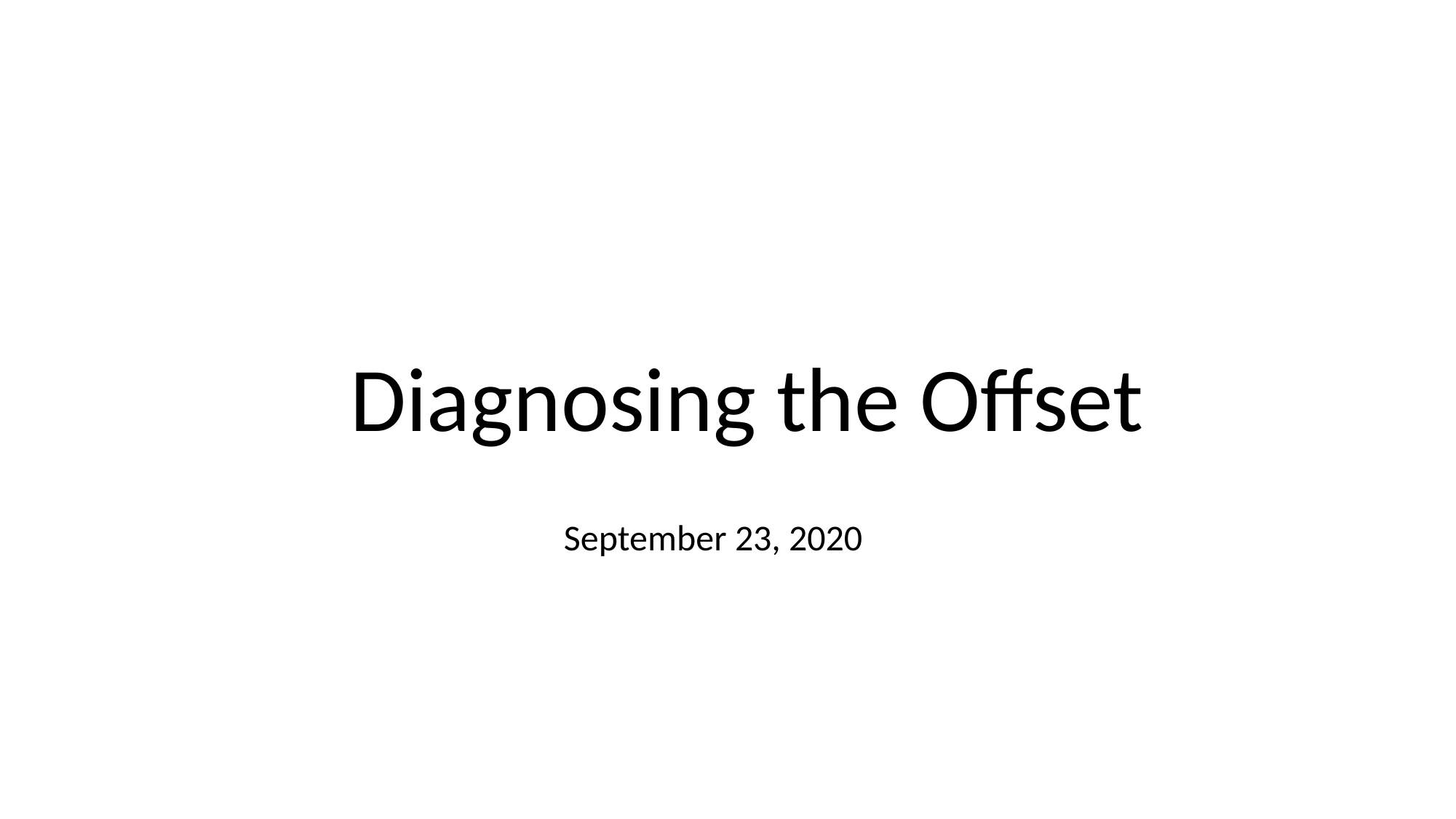

# Diagnosing the Offset
September 23, 2020